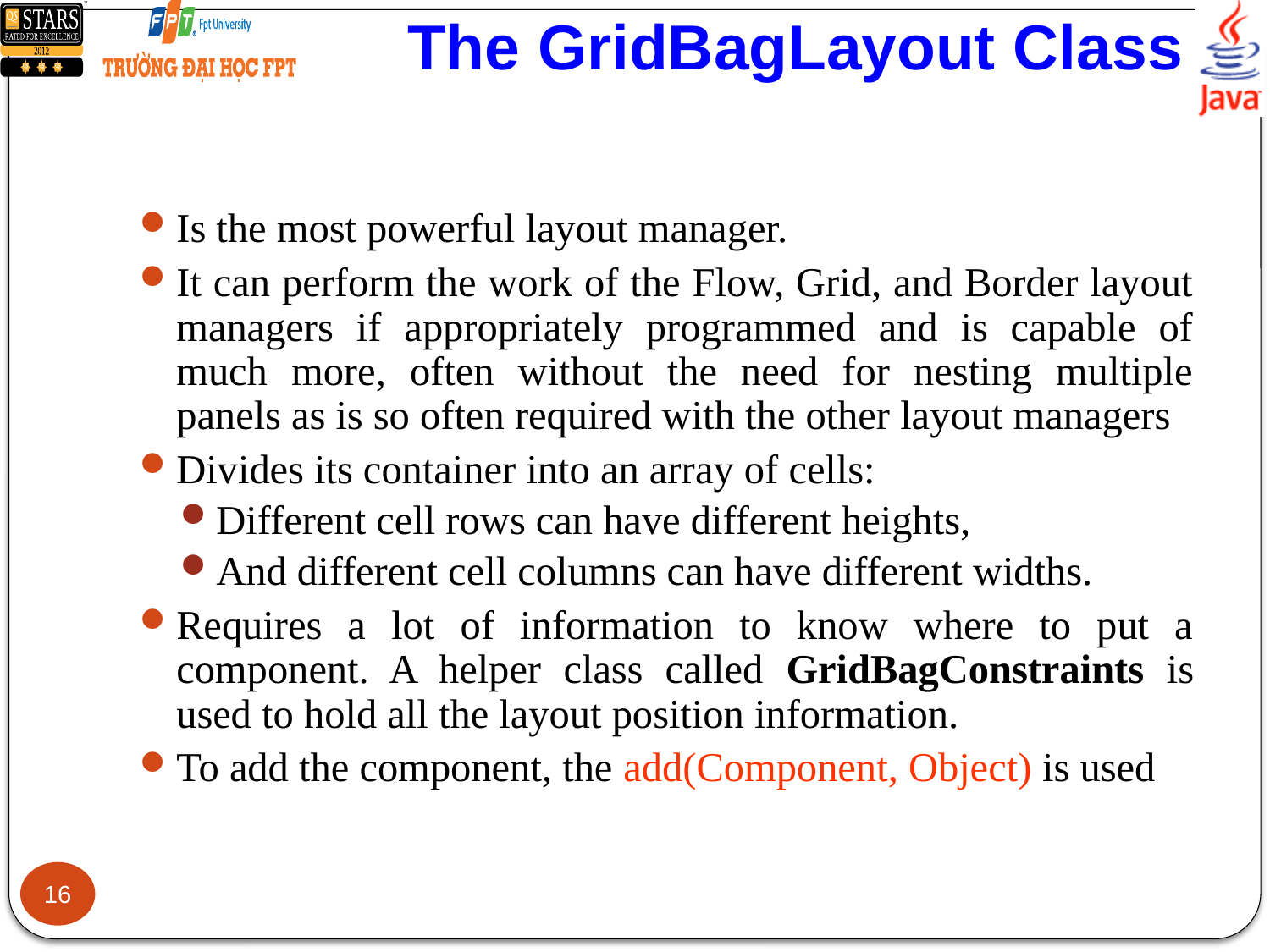

# The GridBagLayout Class
Is the most powerful layout manager.
It can perform the work of the Flow, Grid, and Border layout managers if appropriately programmed and is capable of much more, often without the need for nesting multiple panels as is so often required with the other layout managers
Divides its container into an array of cells:
Different cell rows can have different heights,
And different cell columns can have different widths.
Requires a lot of information to know where to put a component. A helper class called GridBagConstraints is used to hold all the layout position information.
To add the component, the add(Component, Object) is used

16